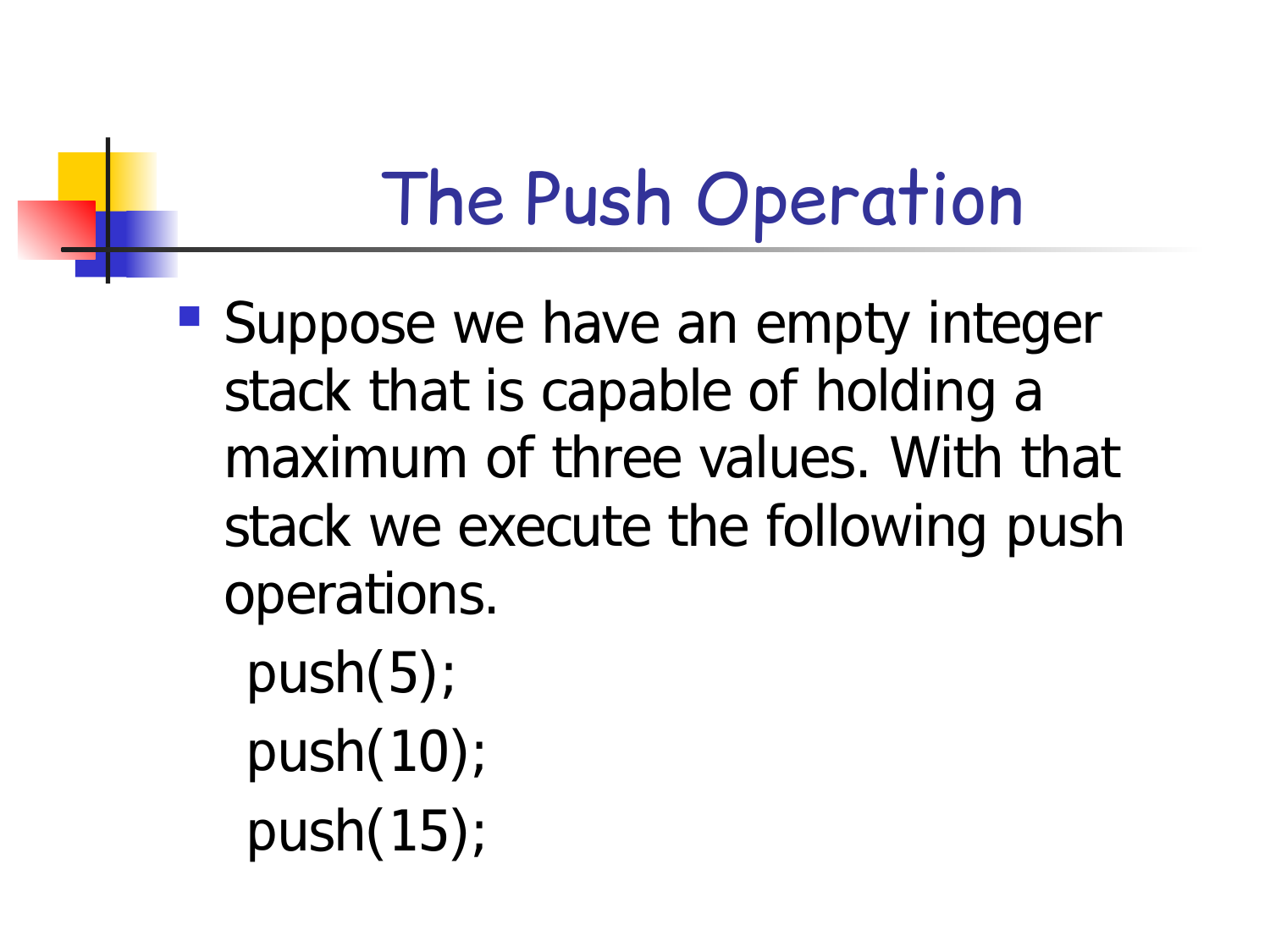

# The Push Operation
Suppose we have an empty integer stack that is capable of holding a maximum of three values. With that stack we execute the following push operations.
    push(5);
    push(10);
    push(15);